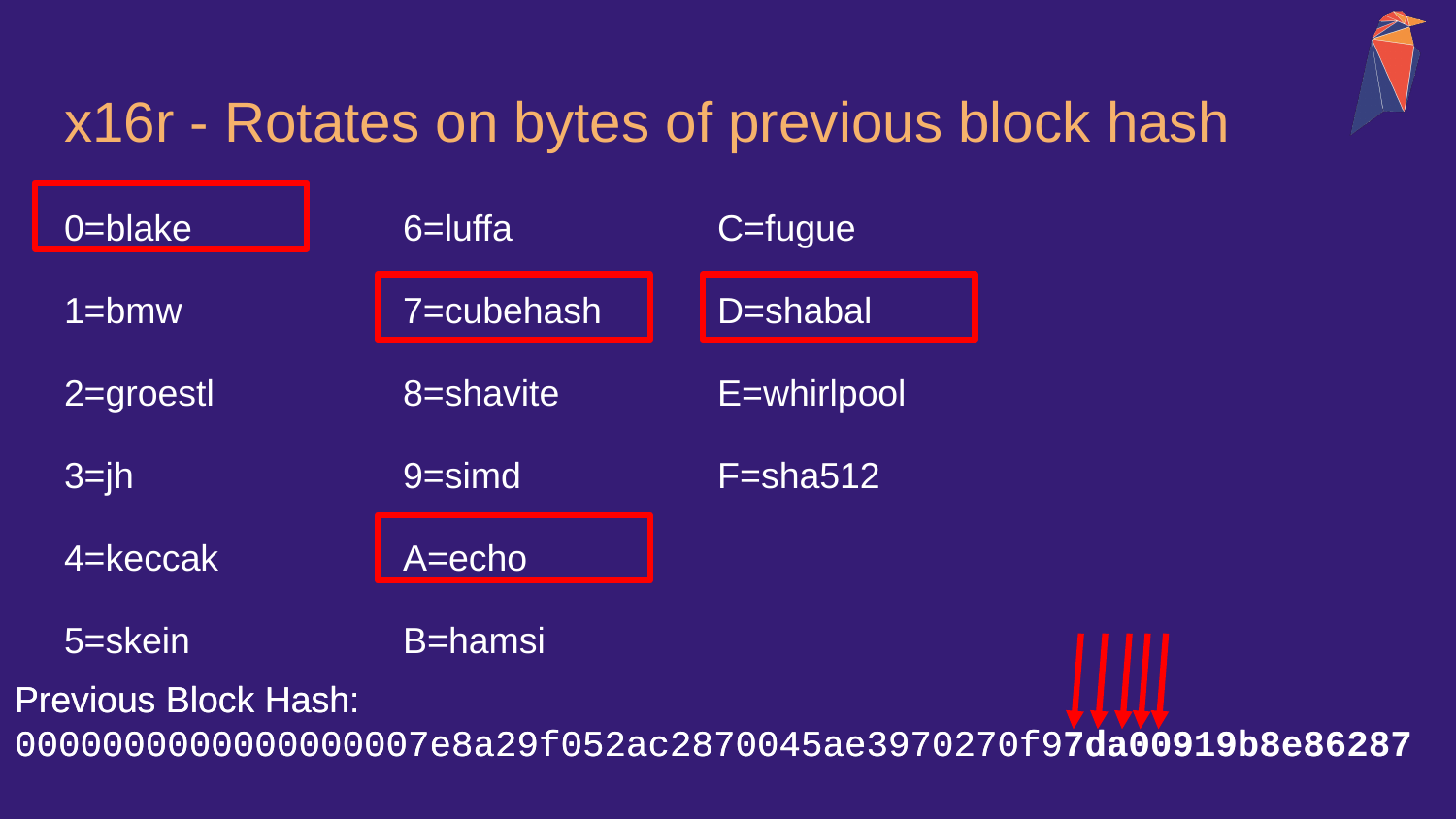

# x16r - Rotates on bytes of previous block hash

0=blake
1=bmw
2=groestl
3=jh
4=keccak
5=skein

6=luffa
7=cubehash
8=shavite
9=simd
A=echo
B=hamsi

C=fugue
D=shabal
E=whirlpool
F=sha512

Previous Block Hash:
0000000000000000007e8a29f052ac2870045ae3970270f97da00919b8e86287
Previous Block Hash:
0000000000000000007e8a29f052ac2870045ae3970270f97da00919b8e86287